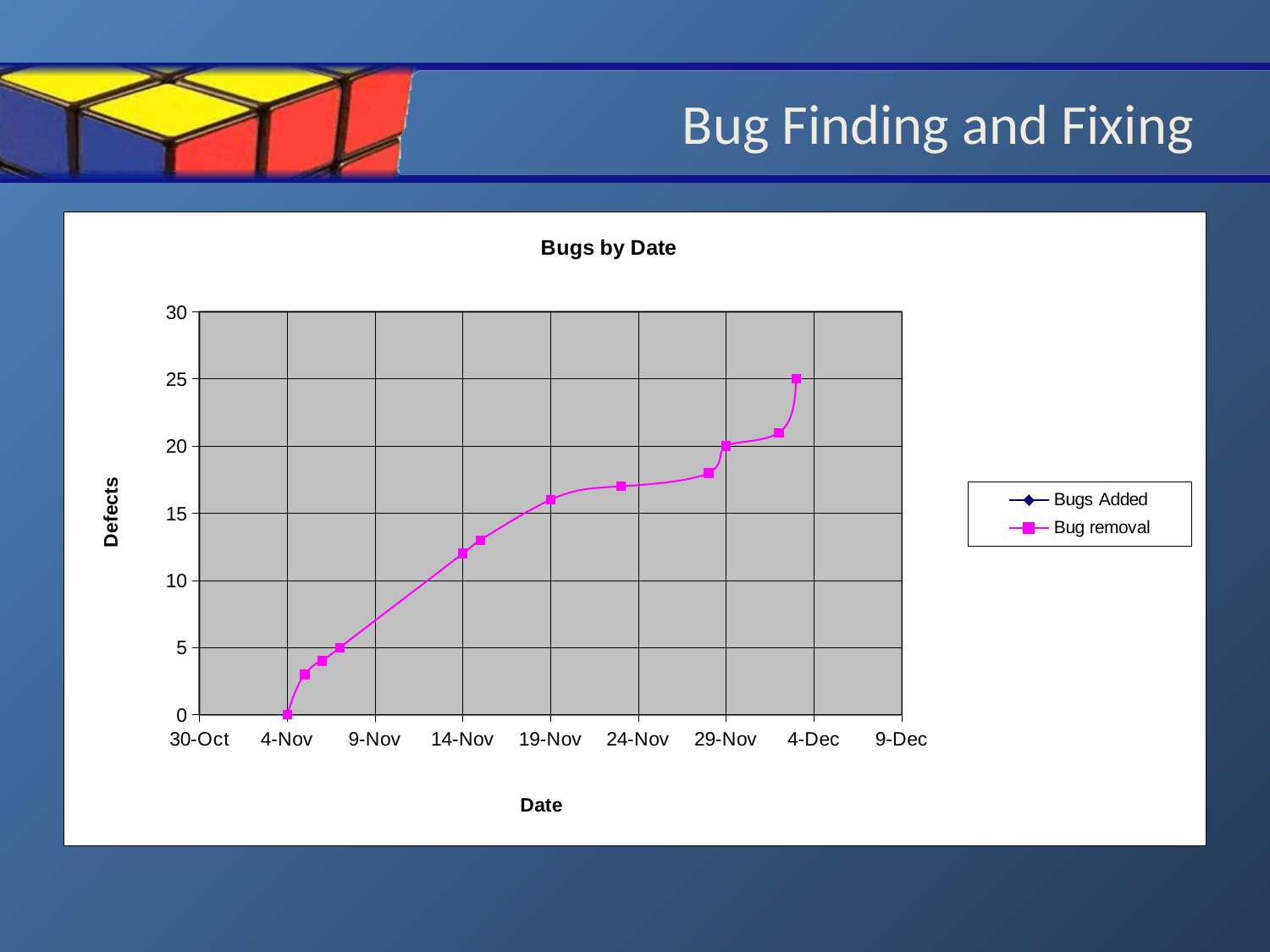

# Bug Finding and Fixing

### Chart: Bugs by Date

| Category |  |  |
|---|---|---|